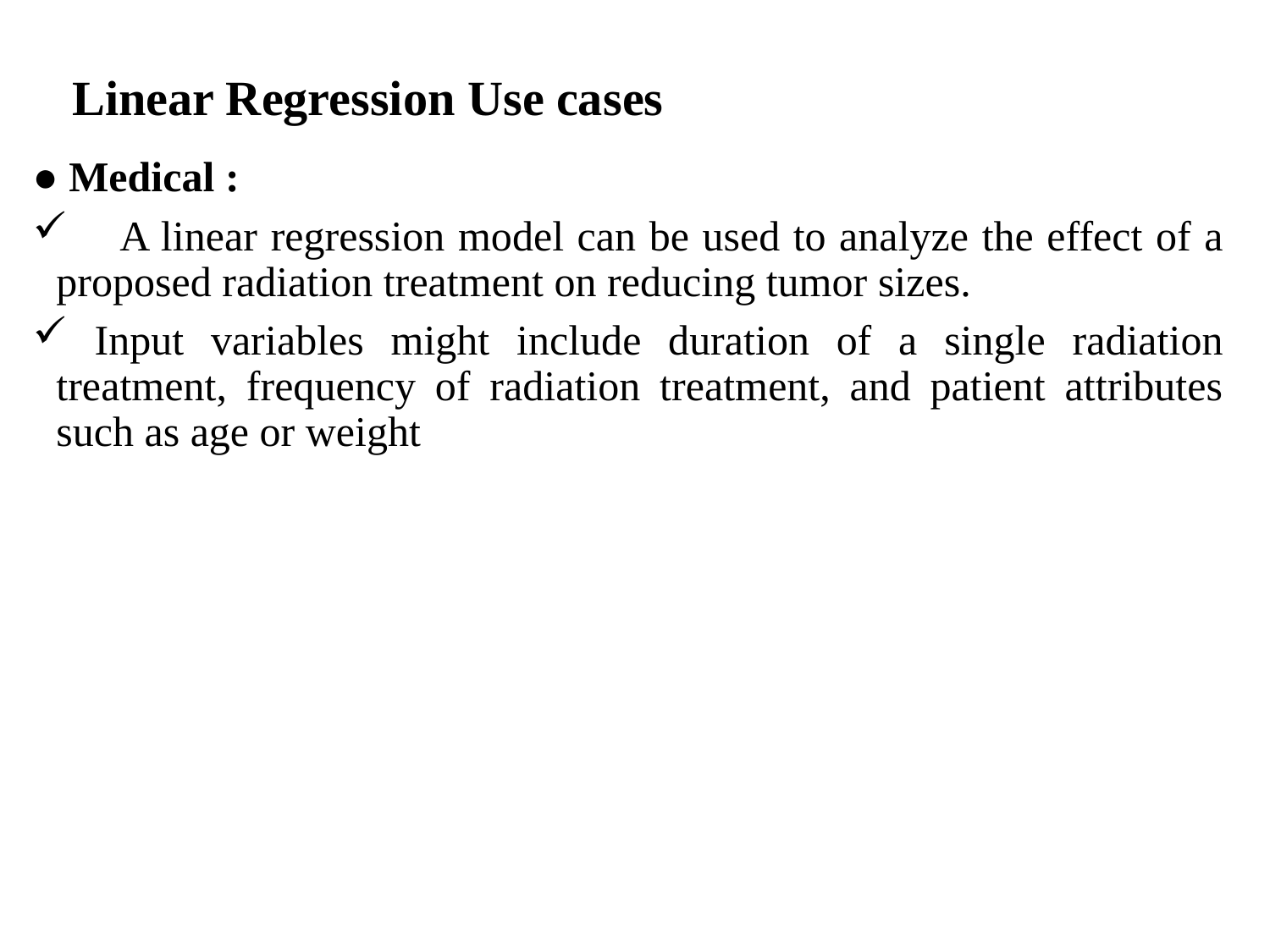

# Linear Regression Use cases
● Medical :
    A linear regression model can be used to analyze the effect of a proposed radiation treatment on reducing tumor sizes.
 Input variables might include duration of a single radiation treatment, frequency of radiation treatment, and patient attributes such as age or weight